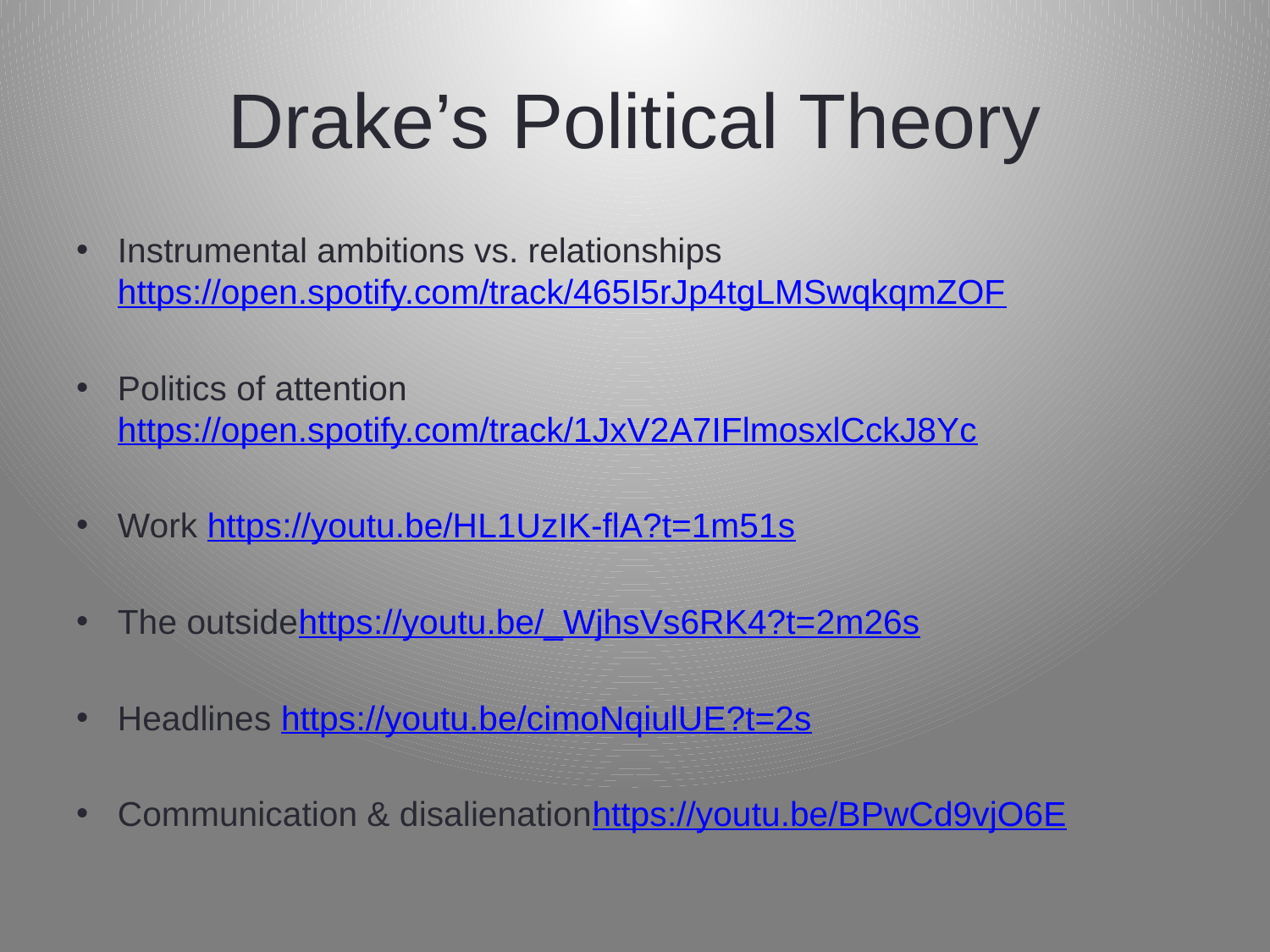

# Drake’s Political Theory
Instrumental ambitions vs. relationships https://open.spotify.com/track/465I5rJp4tgLMSwqkqmZOF

Politics of attention https://open.spotify.com/track/1JxV2A7IFlmosxlCckJ8Yc

Work https://youtu.be/HL1UzIK-flA?t=1m51s

The outsidehttps://youtu.be/_WjhsVs6RK4?t=2m26s

Headlines https://youtu.be/cimoNqiulUE?t=2s

Communication & disalienationhttps://youtu.be/BPwCd9vjO6E